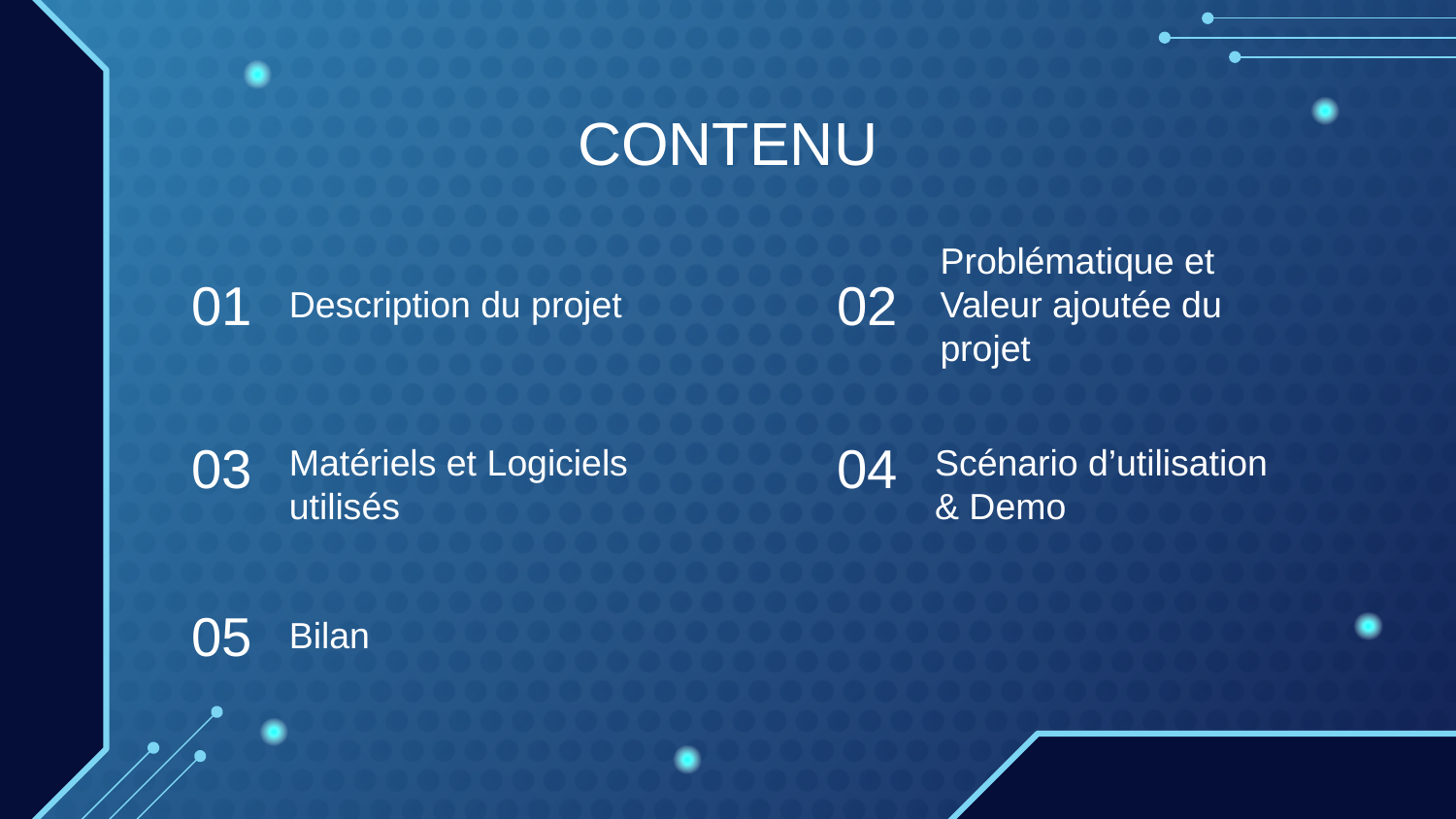

CONTENU
Problématique et Valeur ajoutée du projet
01
02
# Description du projet
03
04
Matériels et Logiciels utilisés
Scénario d’utilisation & Demo
05
Bilan